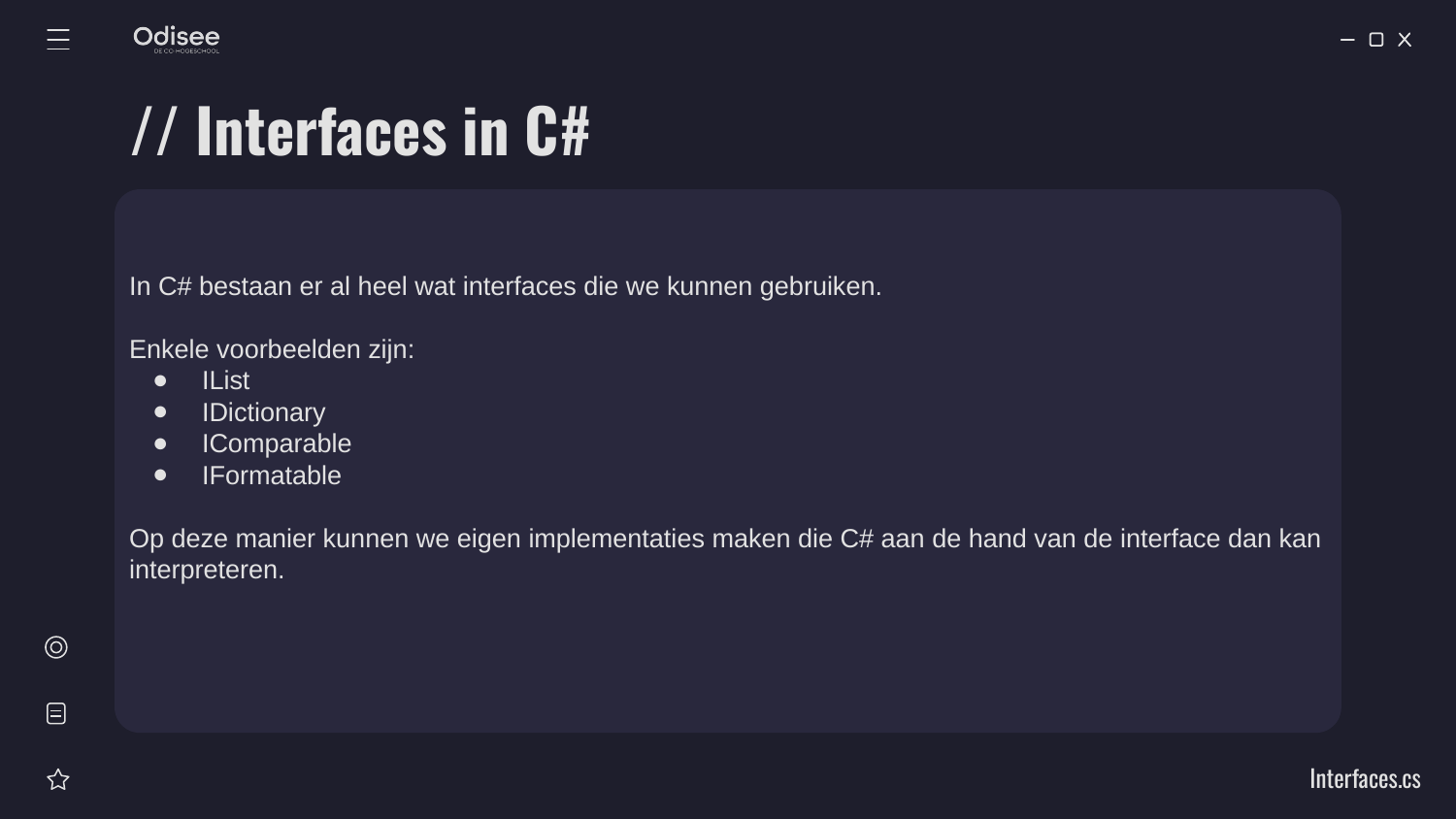

# // Interfaces in C#
In C# bestaan er al heel wat interfaces die we kunnen gebruiken.
Enkele voorbeelden zijn:
IList
IDictionary
IComparable
IFormatable

Op deze manier kunnen we eigen implementaties maken die C# aan de hand van de interface dan kan interpreteren.

Interfaces.cs